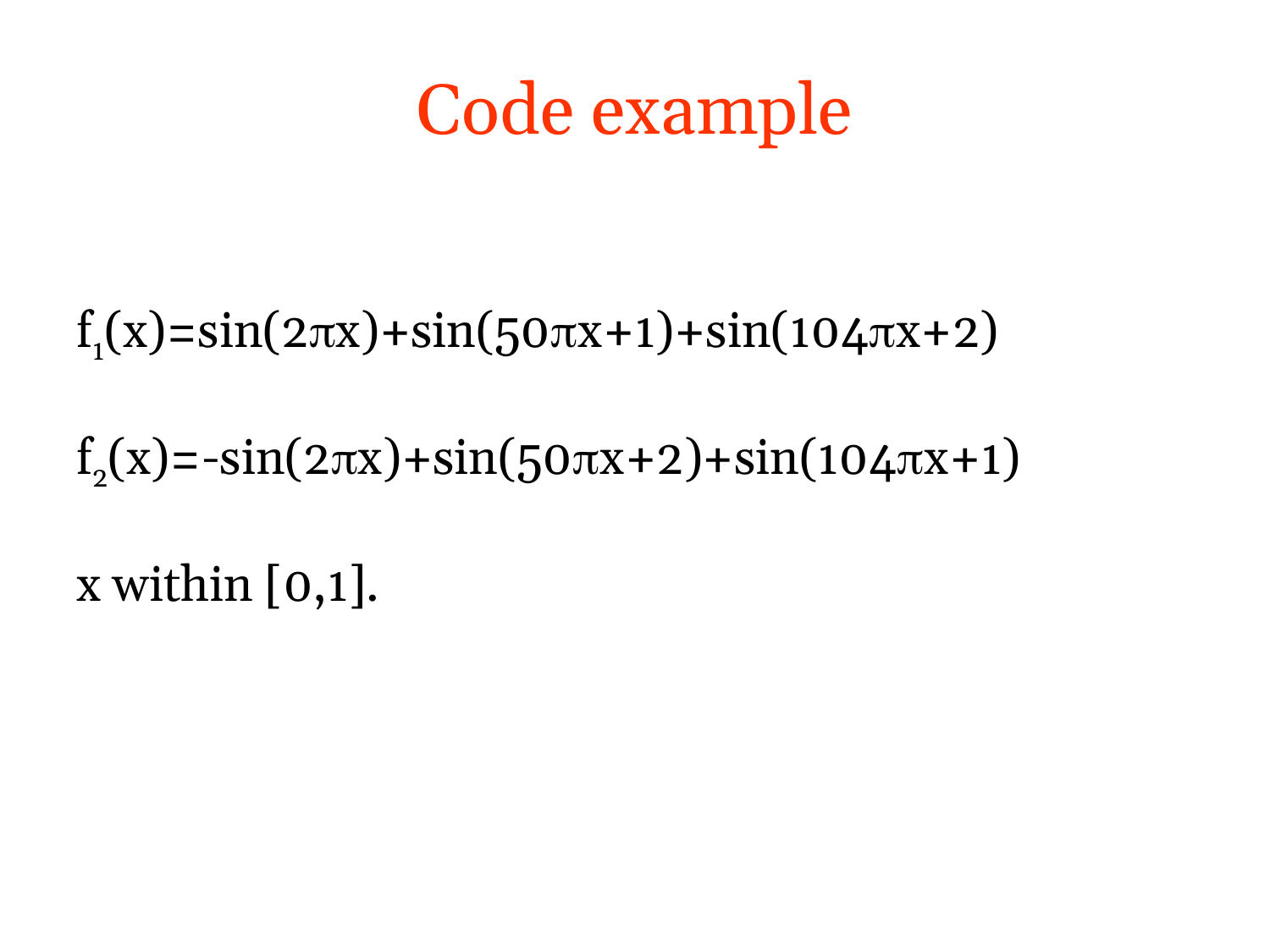

# Code example
f1(x)=sin(2πx)+sin(50πx+1)+sin(104πx+2)

f2(x)=-sin(2πx)+sin(50πx+2)+sin(104πx+1)

x within [0,1].